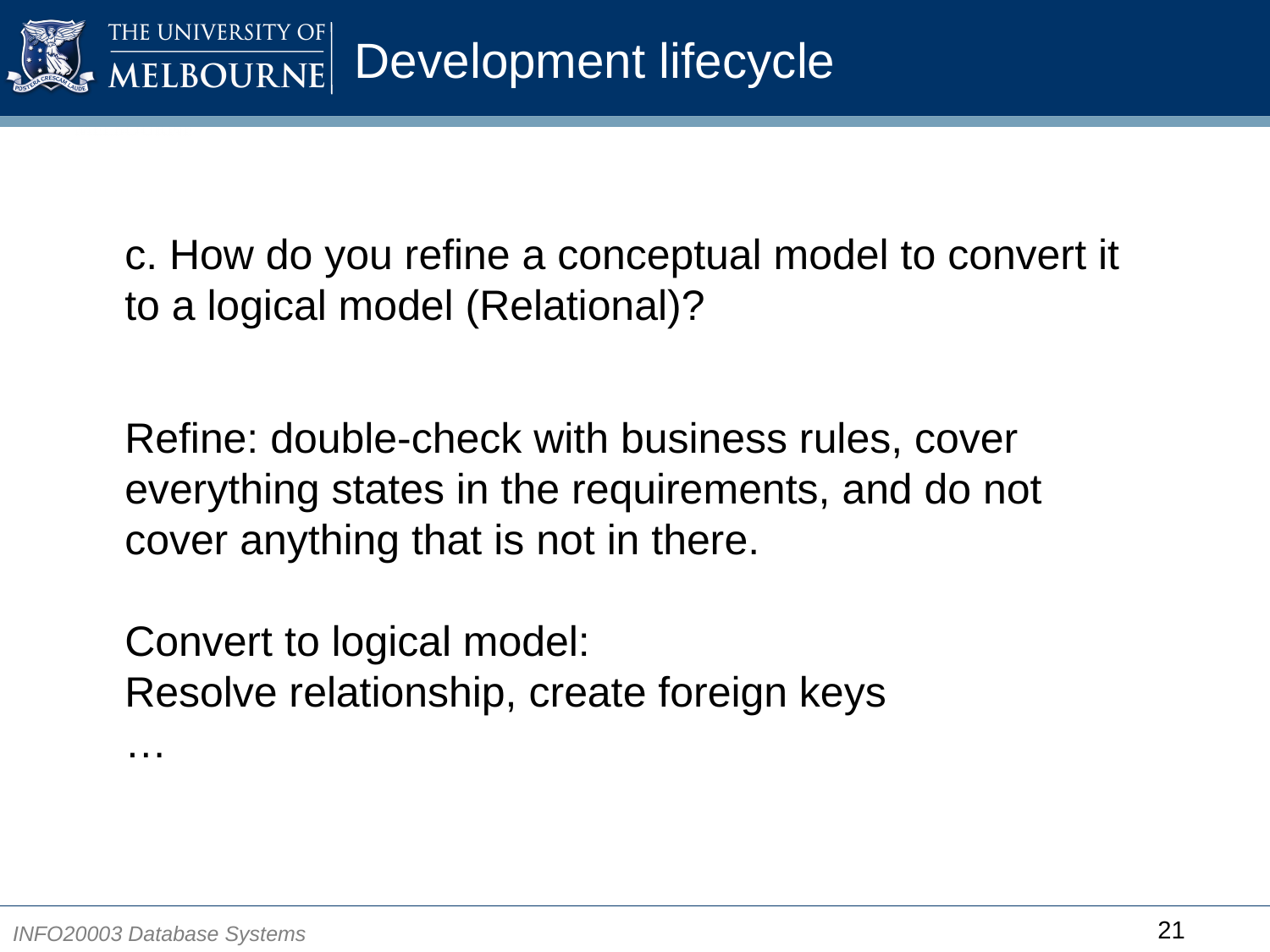

# Development lifecycle
c. How do you refine a conceptual model to convert it to a logical model (Relational)?
Refine: double-check with business rules, cover everything states in the requirements, and do not cover anything that is not in there.

Convert to logical model:
Resolve relationship, create foreign keys
…